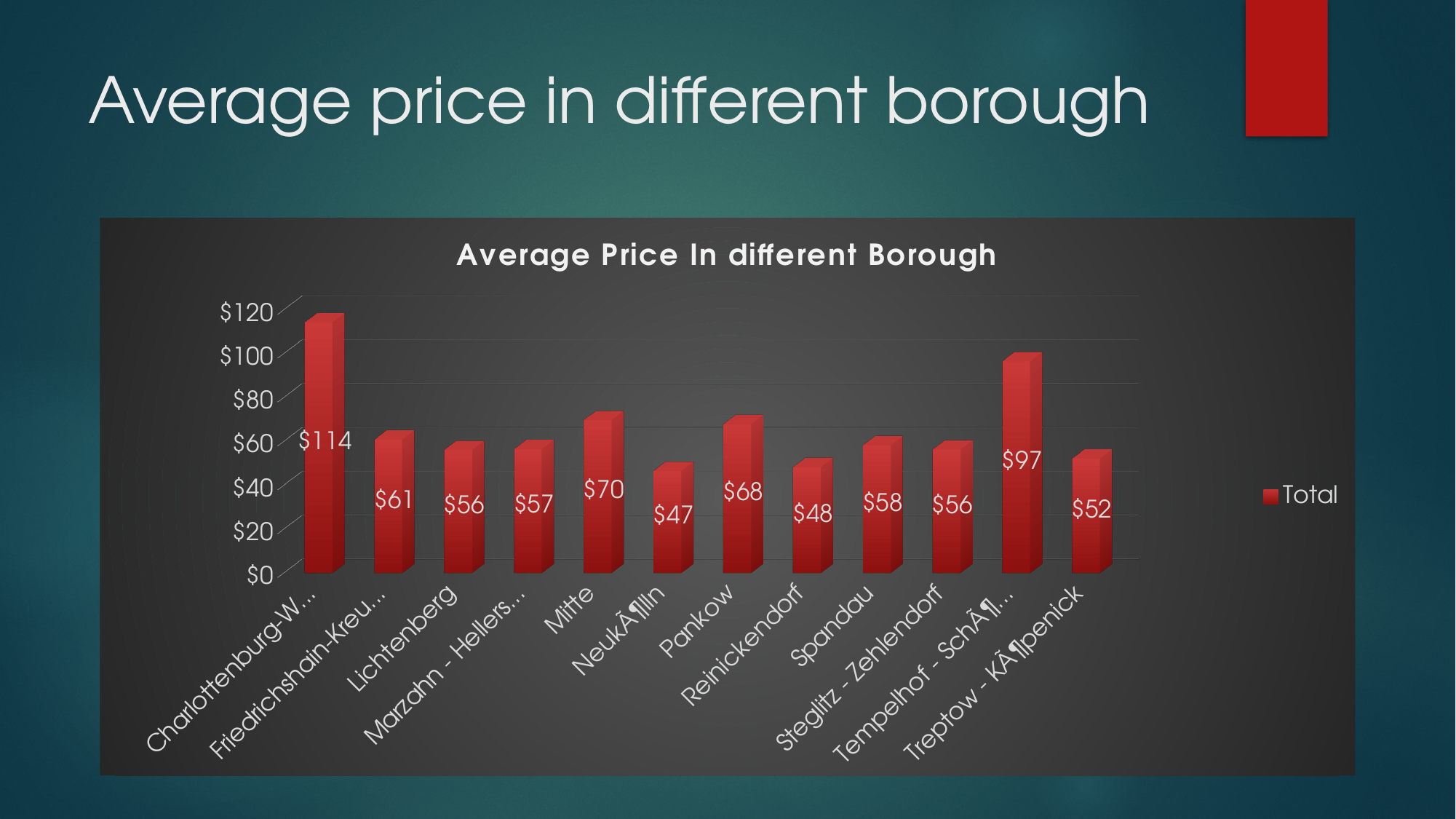

# Average price in different borough

[unsupported chart]